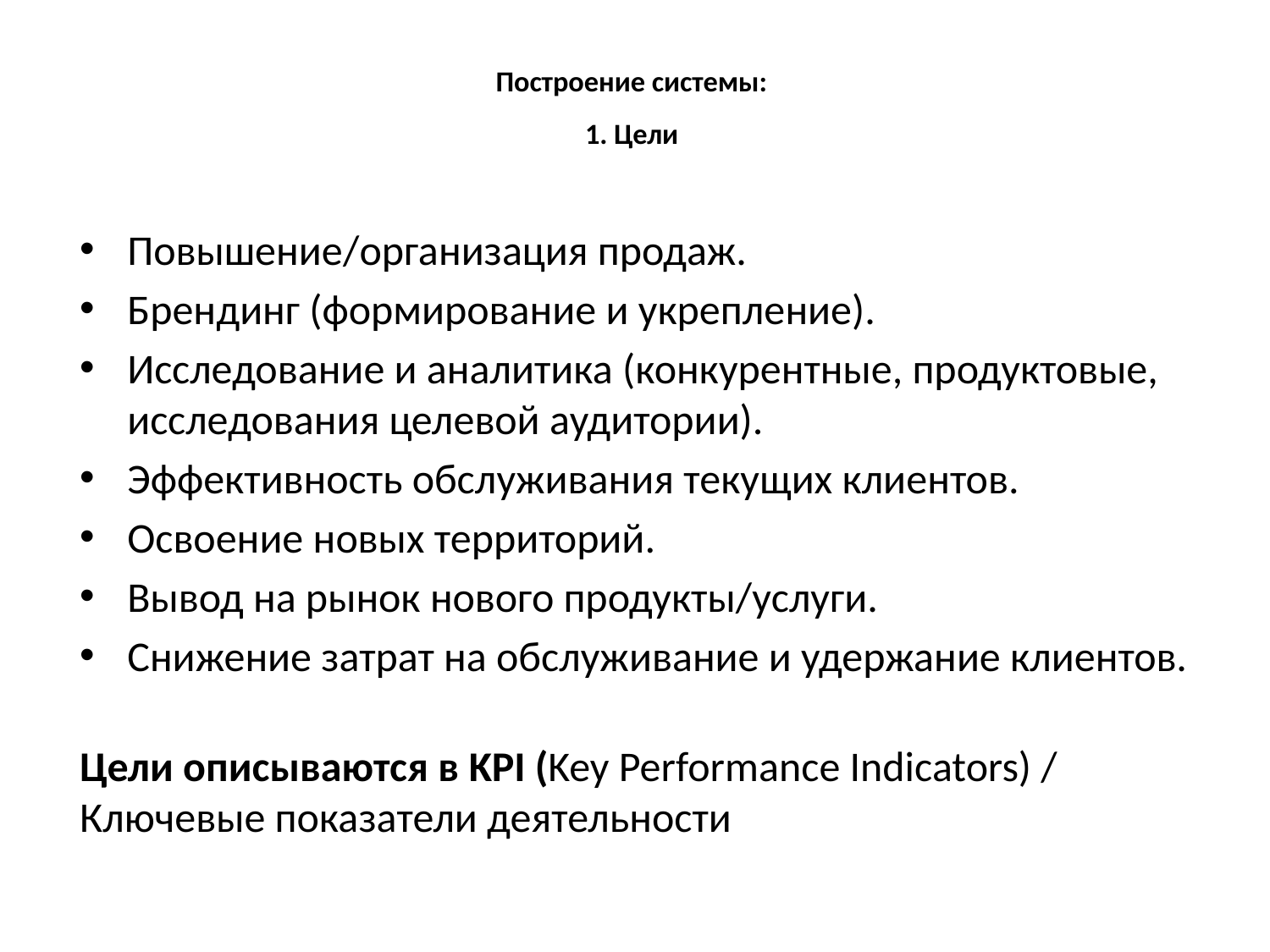

# Построение системы: 1. Цели
Повышение/организация продаж.
Брендинг (формирование и укрепление).
Исследование и аналитика (конкурентные, продуктовые, исследования целевой аудитории).
Эффективность обслуживания текущих клиентов.
Освоение новых территорий.
Вывод на рынок нового продукты/услуги.
Снижение затрат на обслуживание и удержание клиентов.
Цели описываются в KPI (Key Performance Indicators) / Ключевые показатели деятельности